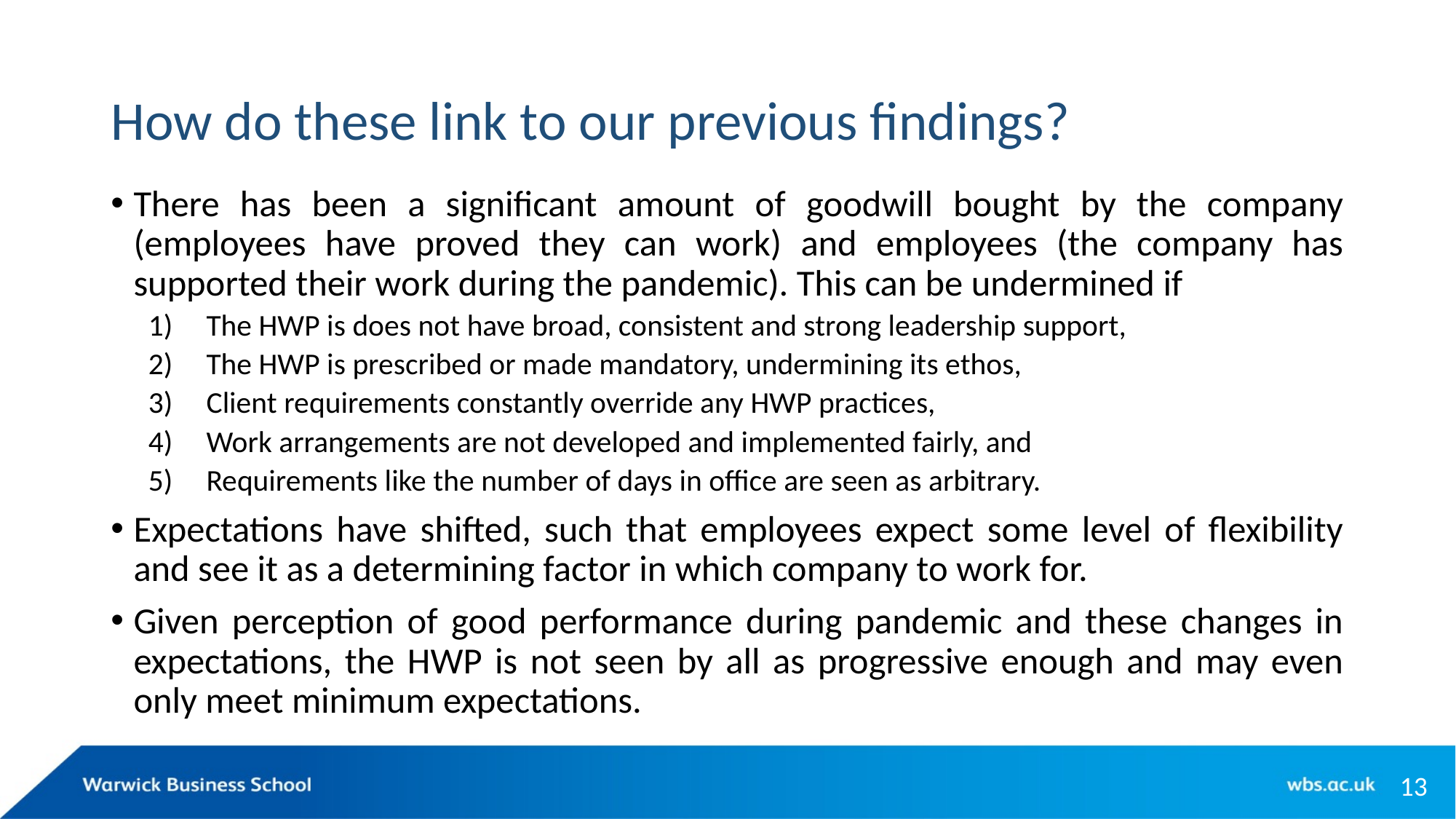

# How do these link to our previous findings?
There has been a significant amount of goodwill bought by the company (employees have proved they can work) and employees (the company has supported their work during the pandemic). This can be undermined if
The HWP is does not have broad, consistent and strong leadership support,
The HWP is prescribed or made mandatory, undermining its ethos,
Client requirements constantly override any HWP practices,
Work arrangements are not developed and implemented fairly, and
Requirements like the number of days in office are seen as arbitrary.
Expectations have shifted, such that employees expect some level of flexibility and see it as a determining factor in which company to work for.
Given perception of good performance during pandemic and these changes in expectations, the HWP is not seen by all as progressive enough and may even only meet minimum expectations.

13